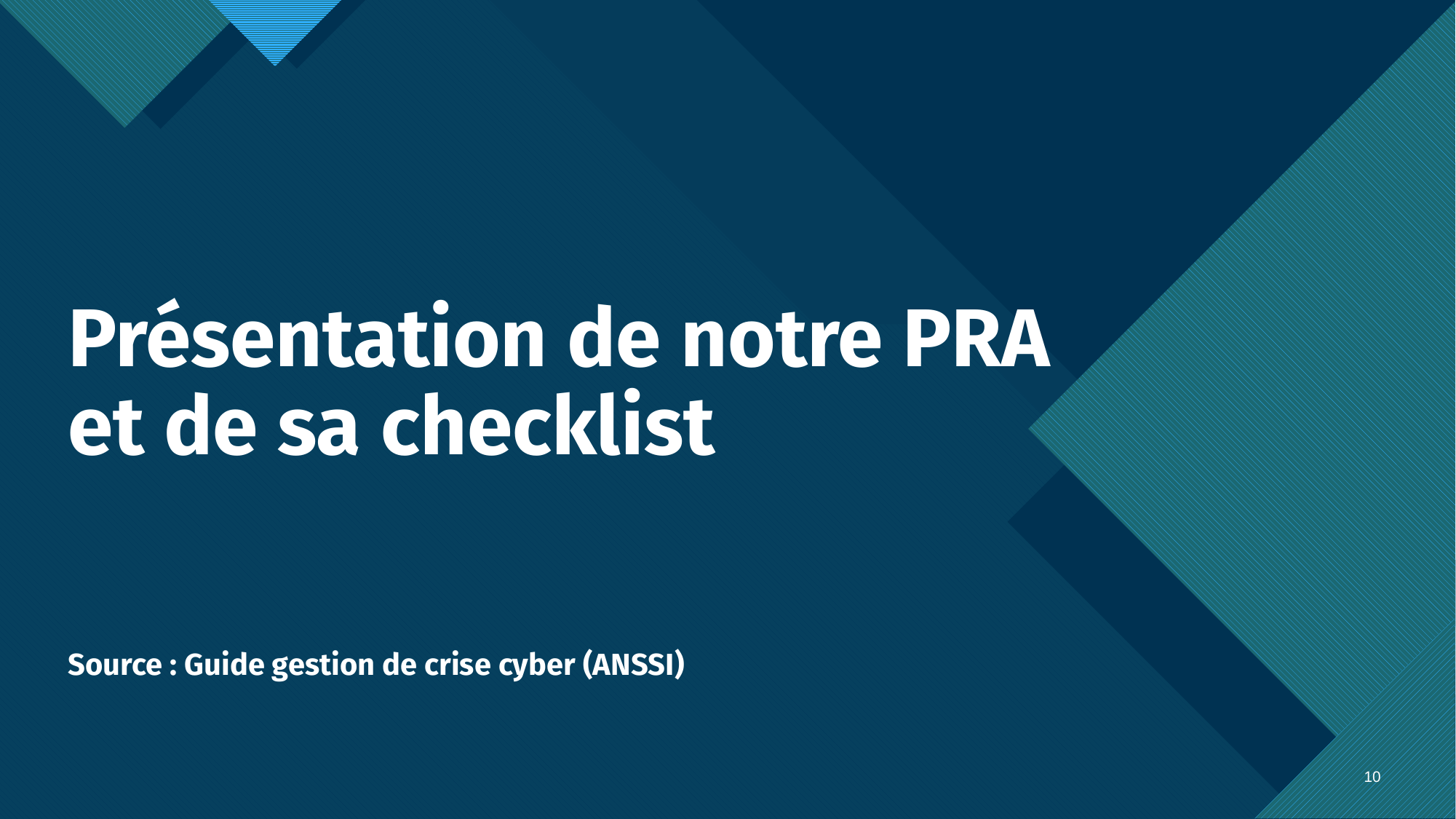

# Présentation de notre PRA et de sa checklist Source : Guide gestion de crise cyber (ANSSI)
10